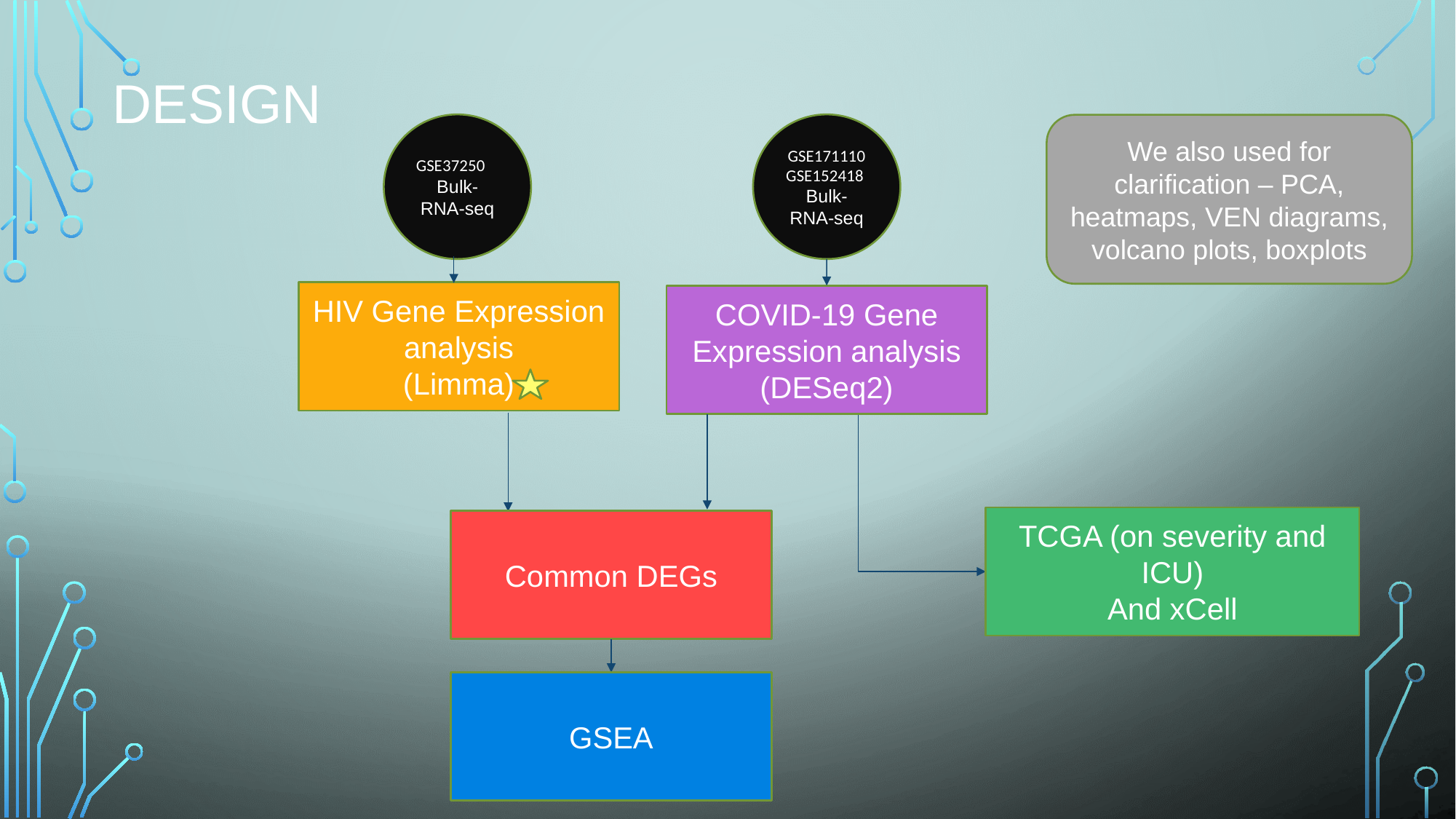

# design
GSE37250
Bulk-RNA-seq
GSE171110 GSE152418
Bulk-RNA-seq
We also used for clarification – PCA, heatmaps, VEN diagrams, volcano plots, boxplots

HIV Gene Expression analysis
(Limma)
COVID-19 Gene Expression analysis
(DESeq2)

TCGA (on severity and ICU)
And xCell
Common DEGs
GSEA